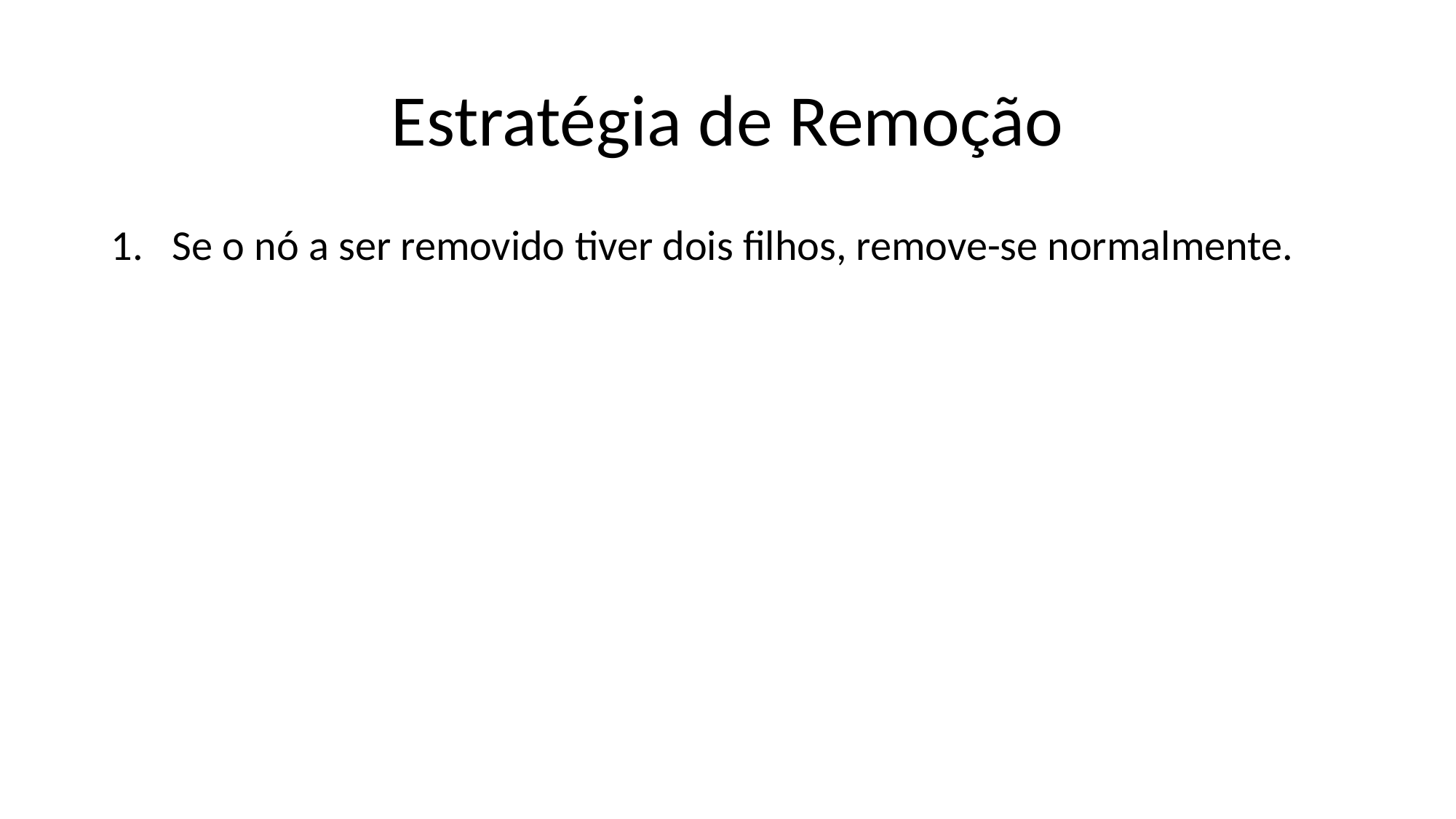

# Estratégia de Remoção
Se o nó a ser removido tiver dois filhos, remove-se normalmente.